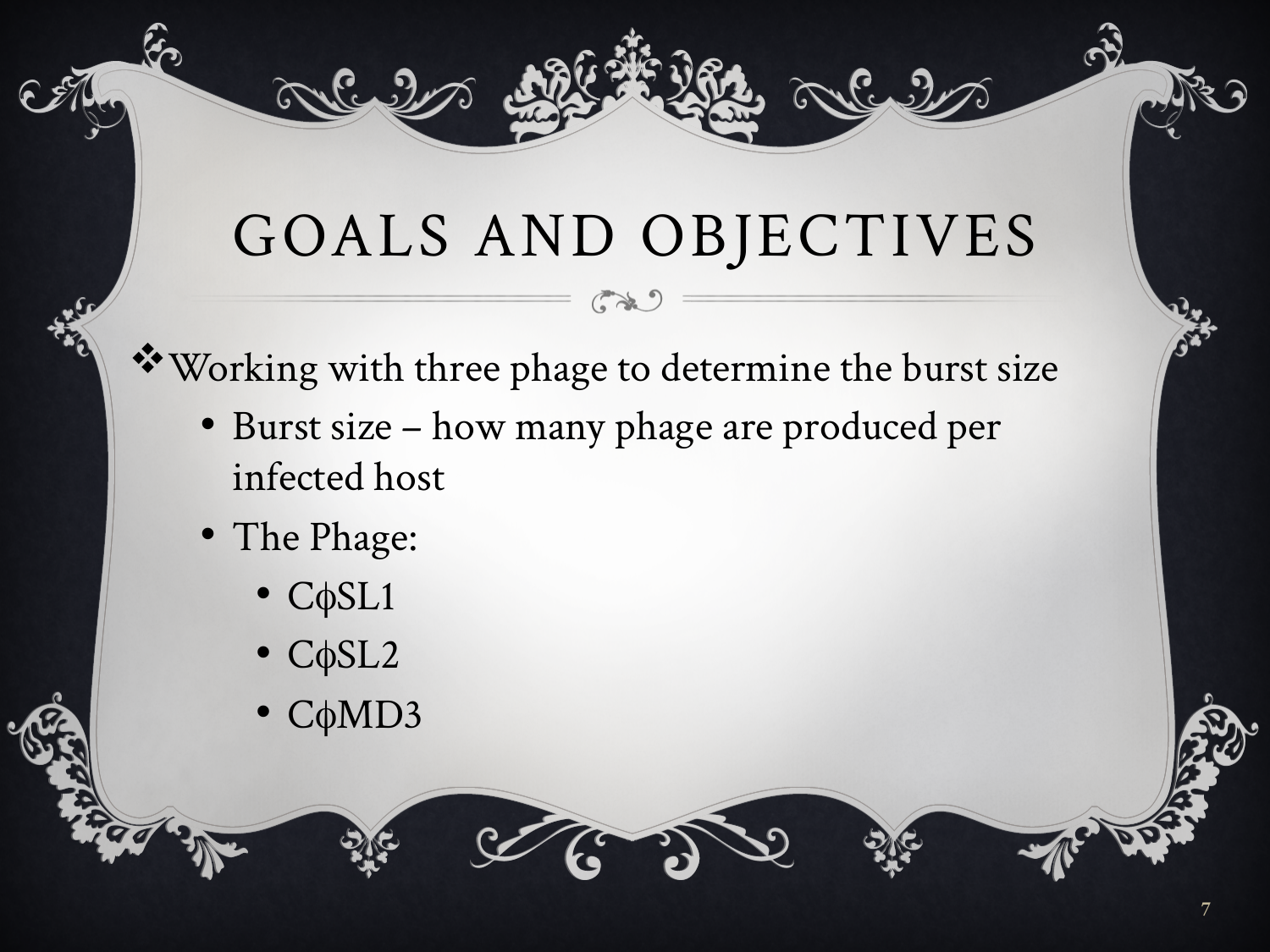

# Goals and Objectives
Working with three phage to determine the burst size
Burst size – how many phage are produced per infected host
The Phage:
CφSL1
CφSL2
CφMD3
7